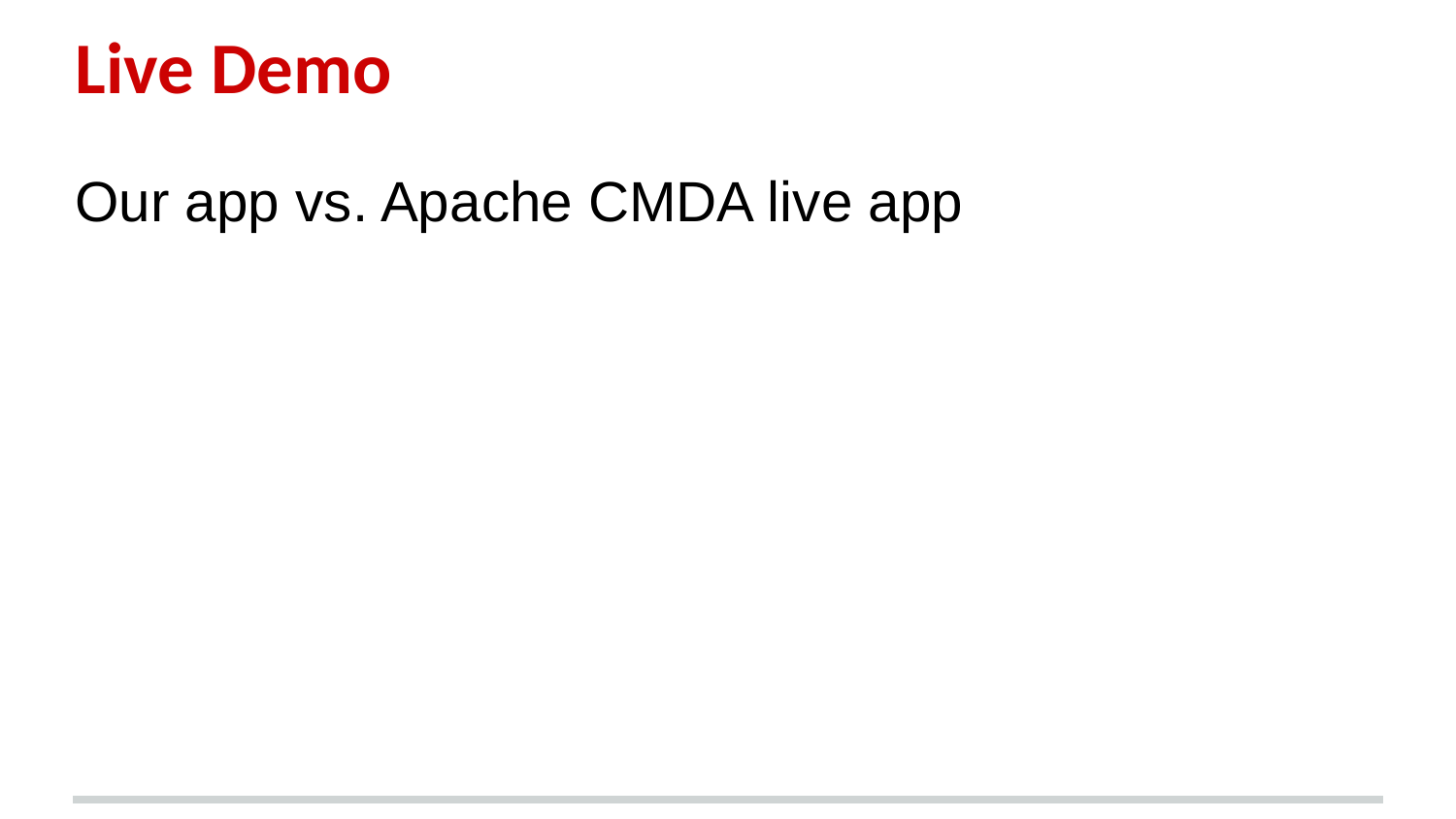

# Live Demo
Our app vs. Apache CMDA live app